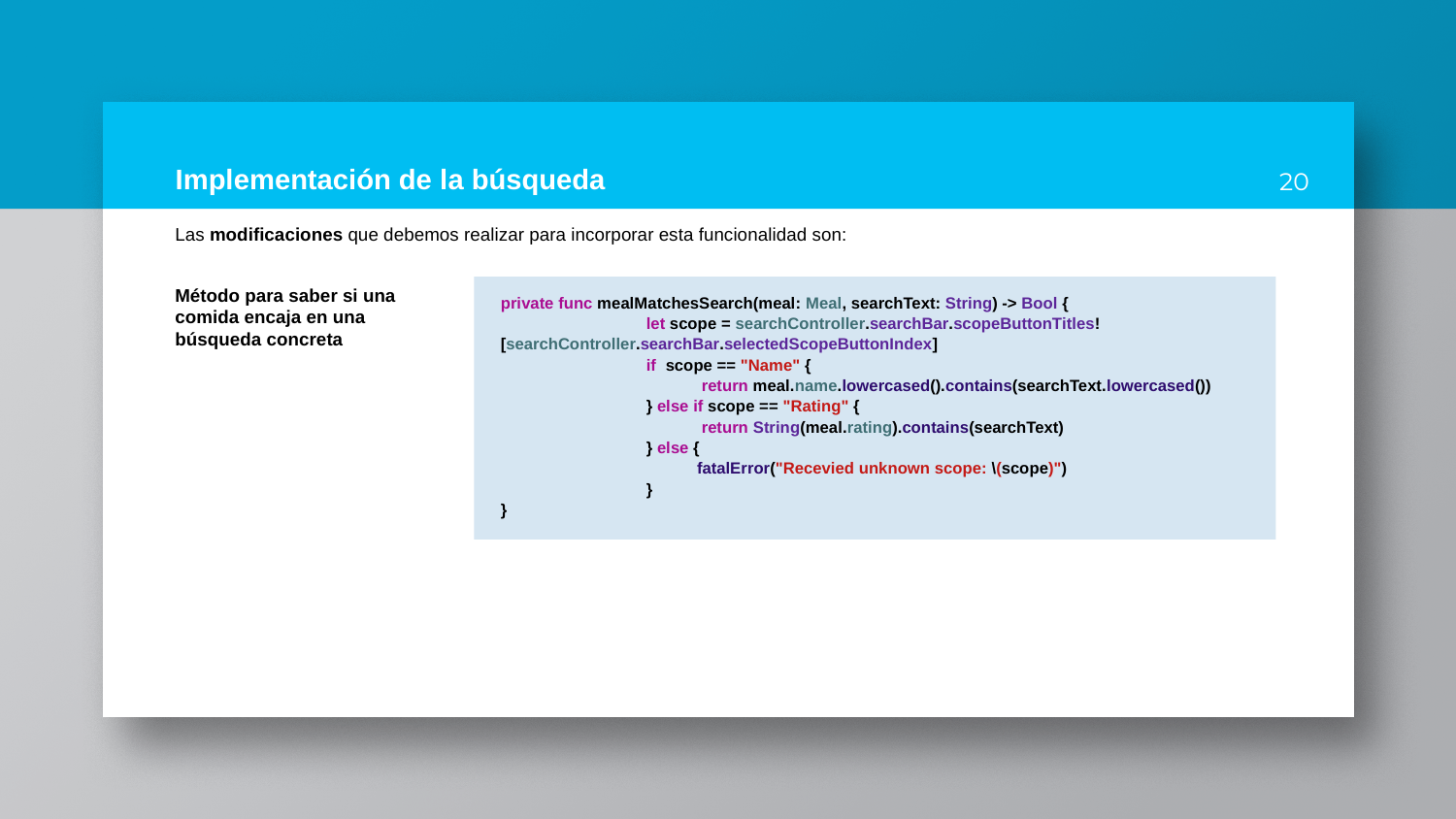

# Implementación de la búsqueda
20
Las modificaciones que debemos realizar para incorporar esta funcionalidad son:
Método para saber si una comida encaja en una búsqueda concreta

private func mealMatchesSearch(meal: Meal, searchText: String) -> Bool {
	let scope = searchController.searchBar.scopeButtonTitles![searchController.searchBar.selectedScopeButtonIndex]
	if  scope == "Name" {
	            return meal.name.lowercased().contains(searchText.lowercased())
	} else if scope == "Rating" {
	            return String(meal.rating).contains(searchText)
	} else {
 	           fatalError("Recevied unknown scope: \(scope)")
	}
}